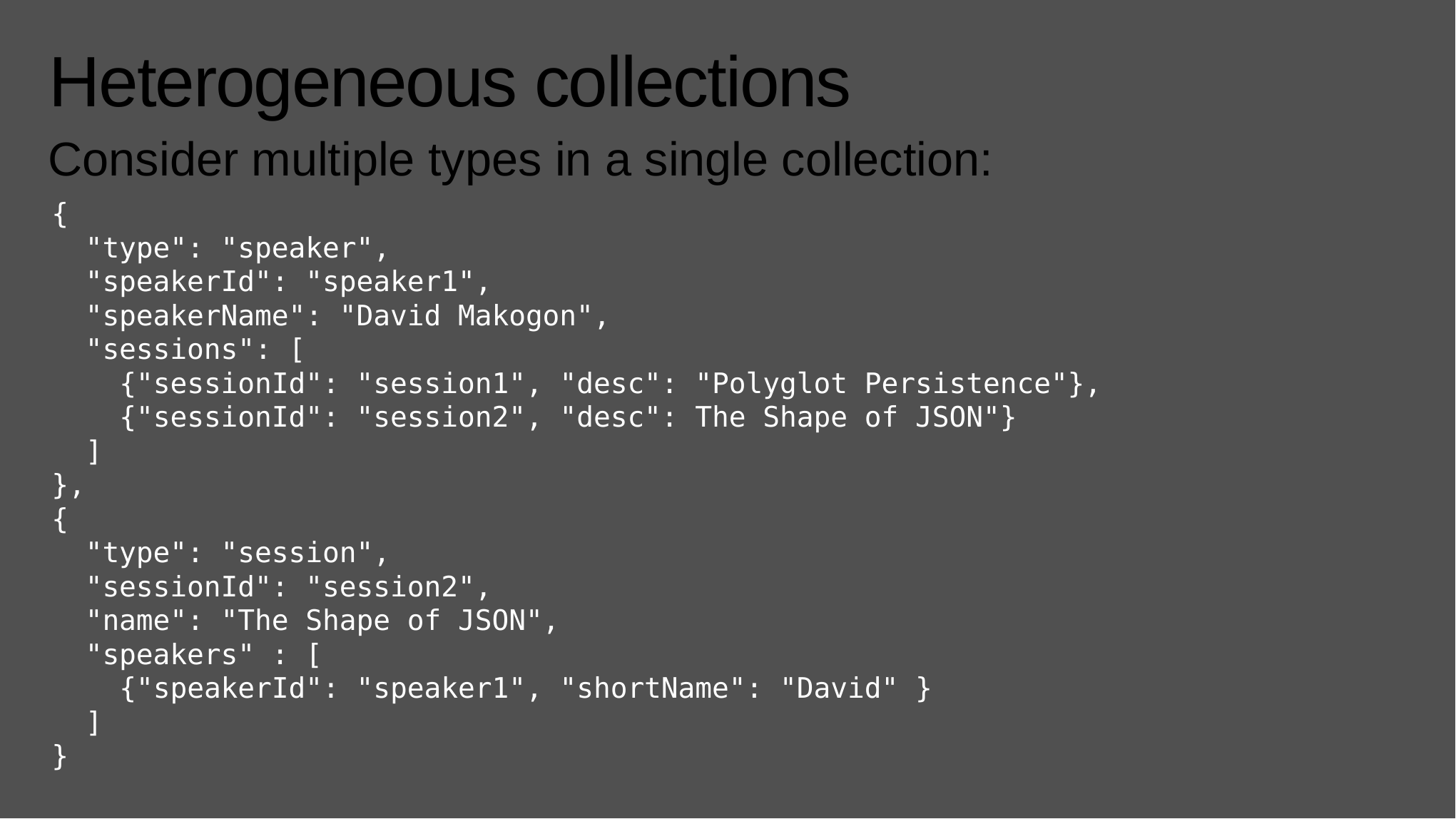

# Heterogeneous collections
Consider multiple types in a single collection:
{
  "type": "speaker",
  "speakerId": "speaker1",
  "speakerName": "David Makogon",
  "sessions": [
    {"sessionId": "session1", "desc": "Polyglot Persistence"},
    {"sessionId": "session2", "desc": The Shape of JSON"}
  ]
},
{
  "type": "session",
  "sessionId": "session2",
  "name": "The Shape of JSON",
  "speakers" : [
    {"speakerId": "speaker1", "shortName": "David" }
  ]
}